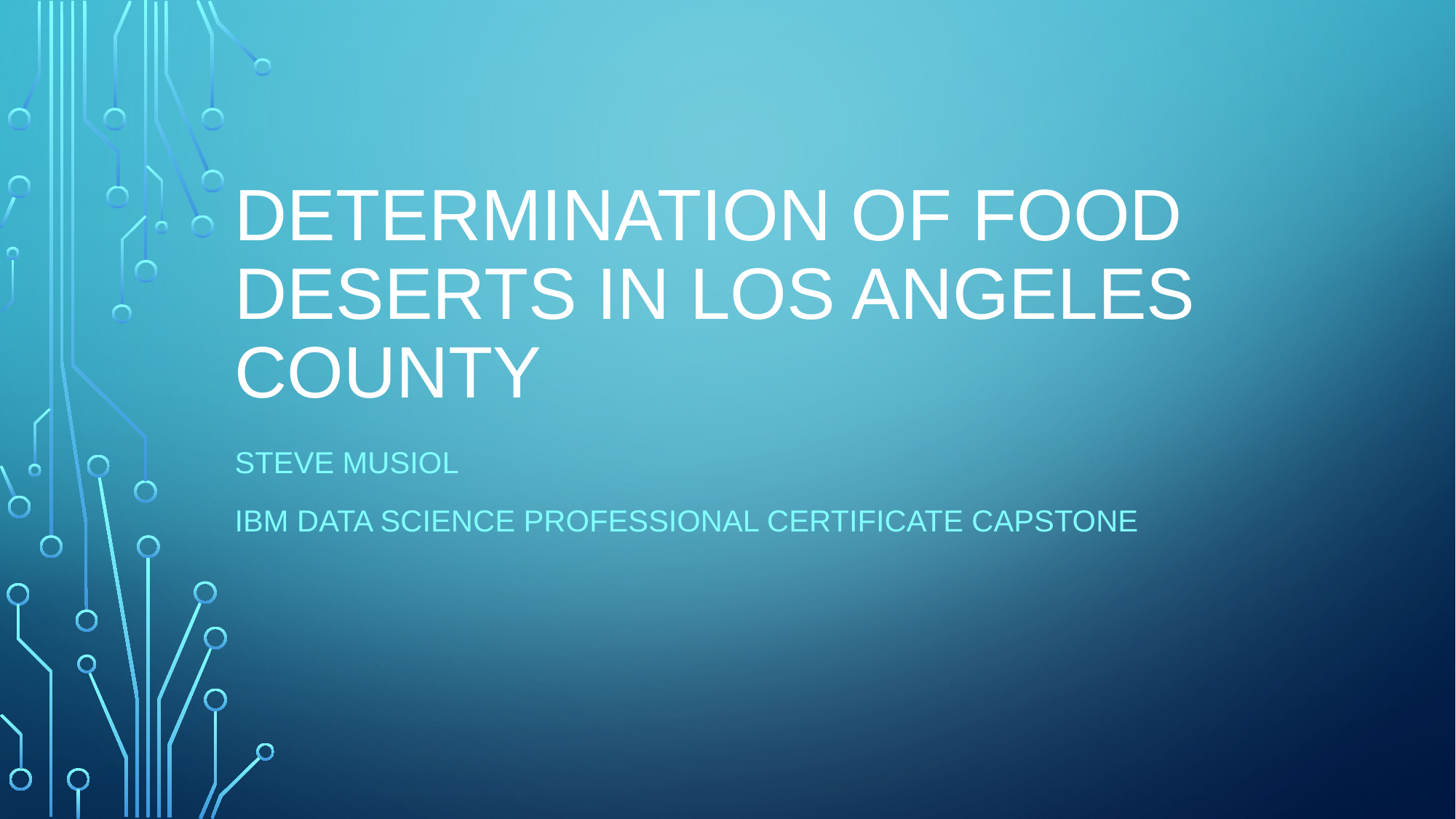

# Determination of food deserts in los angeles county
Steve Musiol
Ibm data science professional certificate capstone